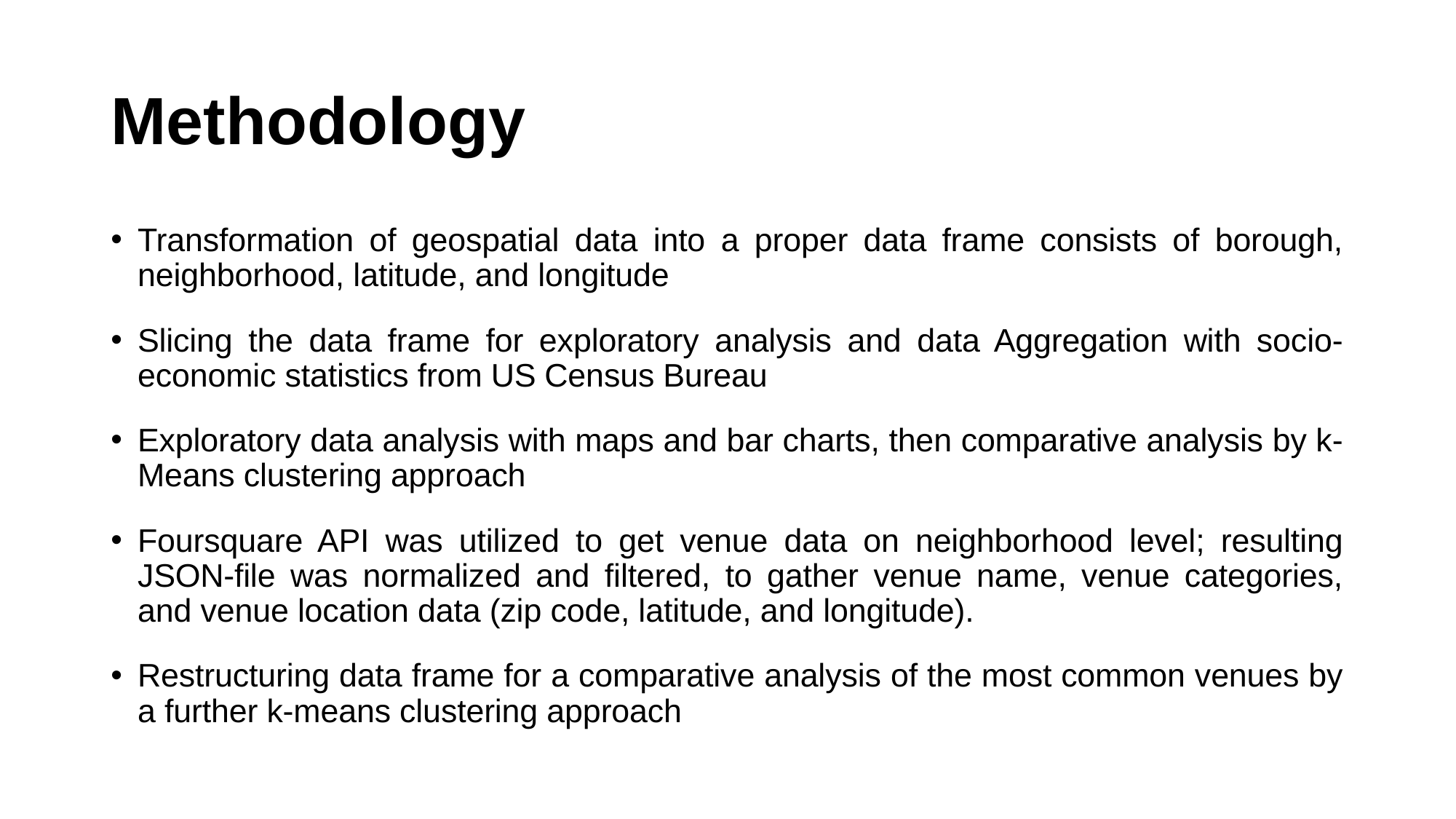

# Methodology
Transformation of geospatial data into a proper data frame consists of borough, neighborhood, latitude, and longitude
Slicing the data frame for exploratory analysis and data Aggregation with socio-economic statistics from US Census Bureau
Exploratory data analysis with maps and bar charts, then comparative analysis by k-Means clustering approach
Foursquare API was utilized to get venue data on neighborhood level; resulting JSON-file was normalized and filtered, to gather venue name, venue categories, and venue location data (zip code, latitude, and longitude).
Restructuring data frame for a comparative analysis of the most common venues by a further k-means clustering approach